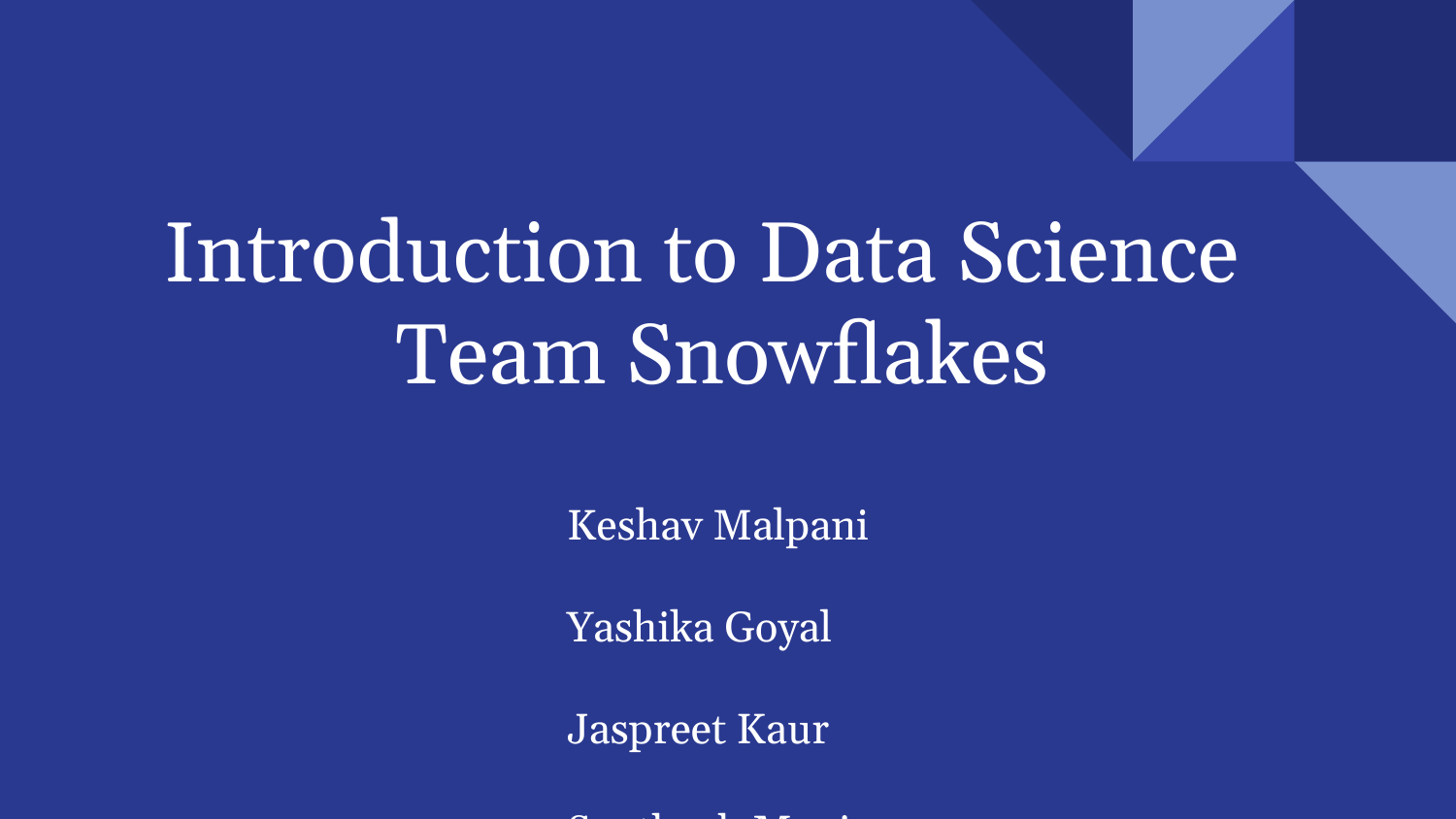

# Introduction to Data Science   Team Snowflakes
											  Keshav Malpani
											  Yashika Goyal
											  Jaspreet Kaur
											  Santhosh Mani